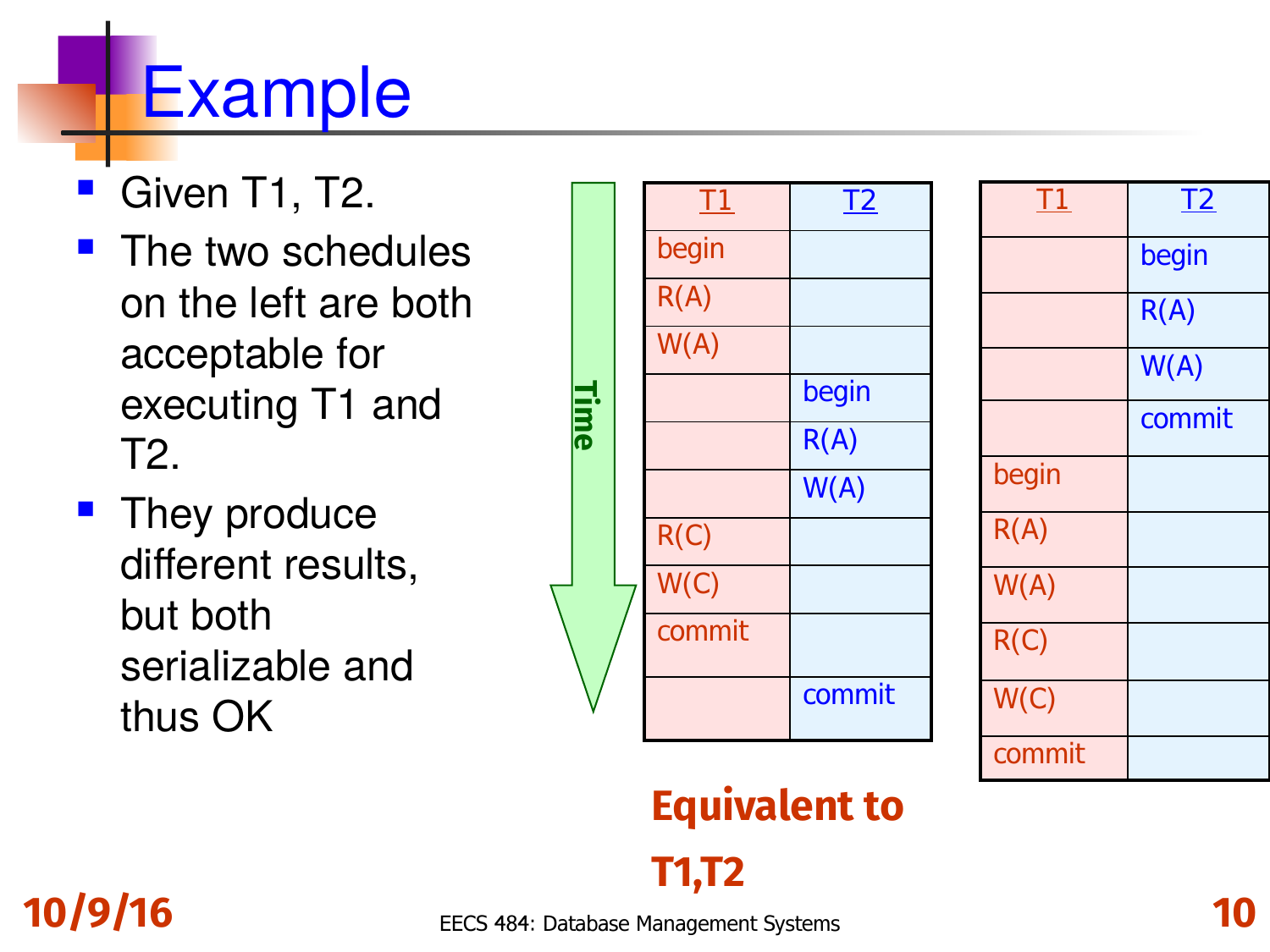

# Example
Given T1, T2.
The two schedules on the left are both acceptable for executing T1 and T2.
They produce different results, but both serializable and thus OK
| T1 | T2 |
| --- | --- |
|  | begin |
|  | R(A) |
|  | W(A) |
|  | commit |
| begin |  |
| R(A) |  |
| W(A) |  |
| R(C) |  |
| W(C) |  |
| commit |  |
Time
| T1 | T2 |
| --- | --- |
| begin |  |
| R(A) |  |
| W(A) |  |
|  | begin |
|  | R(A) |
|  | W(A) |
| R(C) |  |
| W(C) |  |
| commit |  |
|  | commit |
Equivalent to
T1,T2
10/9/16
EECS 484: Database Management Systems
10